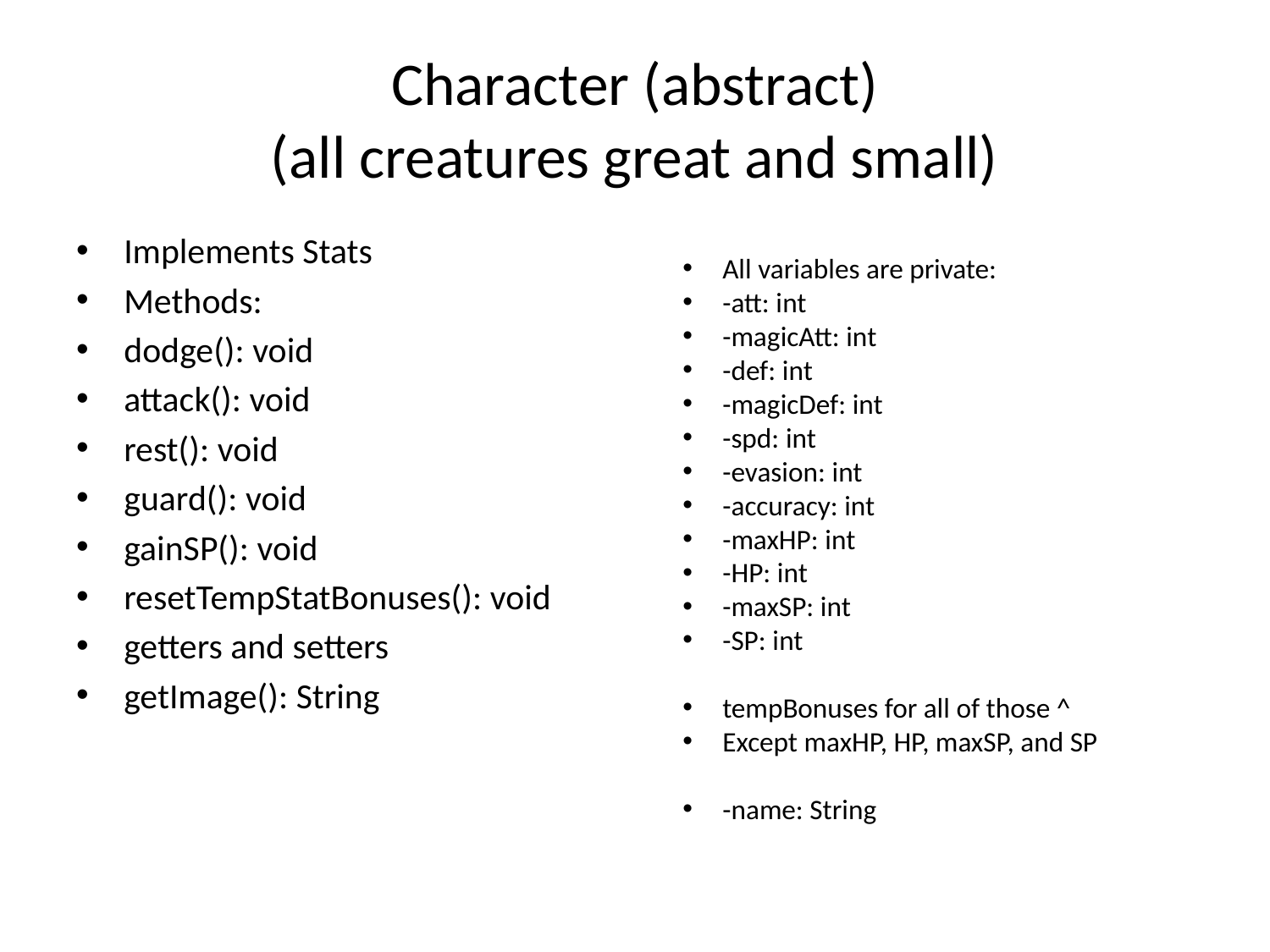

# Character (abstract) (all creatures great and small)
Implements Stats
Methods:
dodge(): void
attack(): void
rest(): void
guard(): void
gainSP(): void
resetTempStatBonuses(): void
getters and setters
getImage(): String

All variables are private:
-att: int
-magicAtt: int
-def: int
-magicDef: int
-spd: int
-evasion: int
-accuracy: int
-maxHP: int
-HP: int
-maxSP: int
-SP: int

tempBonuses for all of those ^
Except maxHP, HP, maxSP, and SP

-name: String